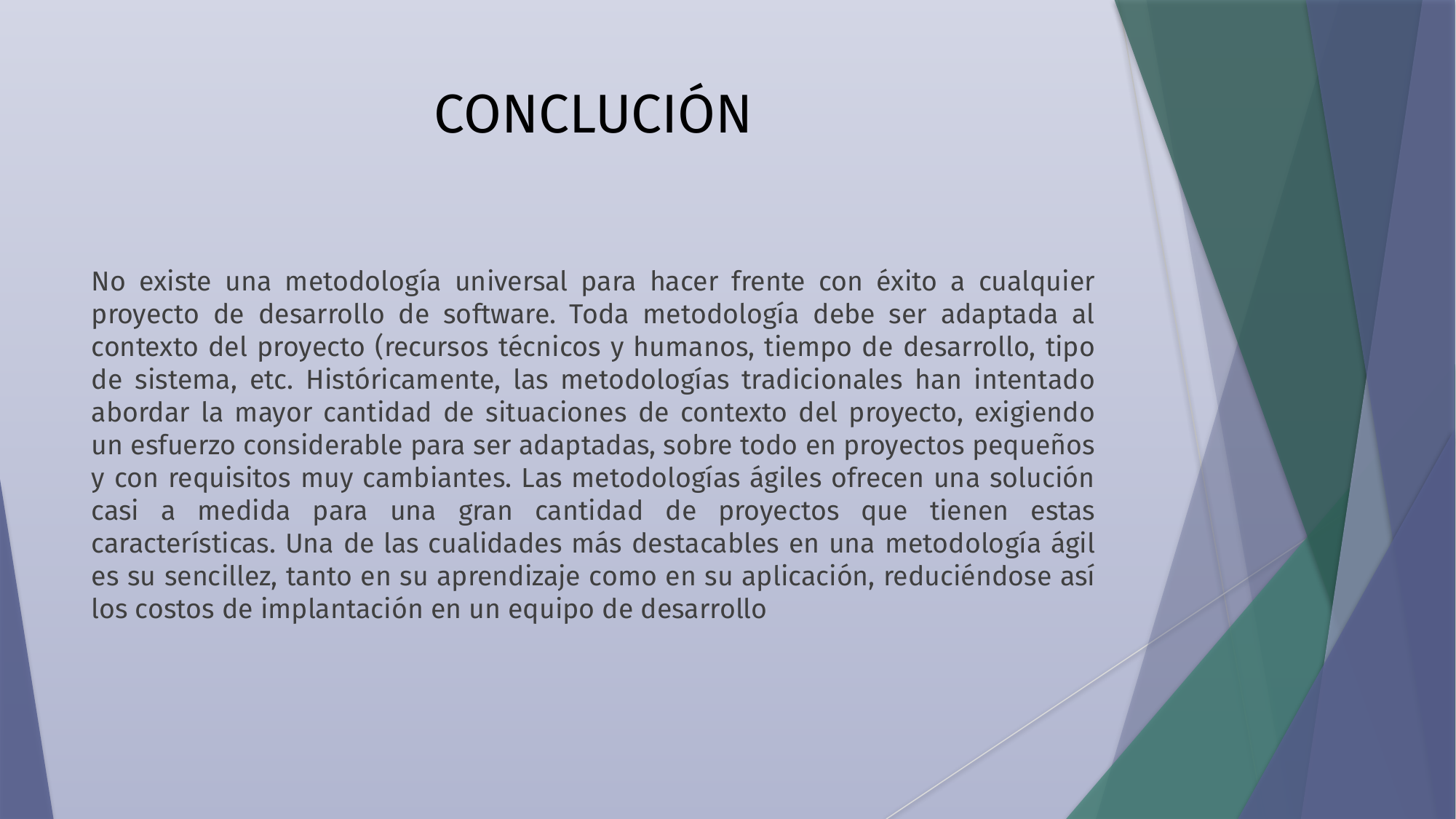

CONCLUCIÓN
No existe una metodología universal para hacer frente con éxito a cualquier proyecto de desarrollo de software. Toda metodología debe ser adaptada al contexto del proyecto (recursos técnicos y humanos, tiempo de desarrollo, tipo de sistema, etc. Históricamente, las metodologías tradicionales han intentado abordar la mayor cantidad de situaciones de contexto del proyecto, exigiendo un esfuerzo considerable para ser adaptadas, sobre todo en proyectos pequeños y con requisitos muy cambiantes. Las metodologías ágiles ofrecen una solución casi a medida para una gran cantidad de proyectos que tienen estas características. Una de las cualidades más destacables en una metodología ágil es su sencillez, tanto en su aprendizaje como en su aplicación, reduciéndose así los costos de implantación en un equipo de desarrollo